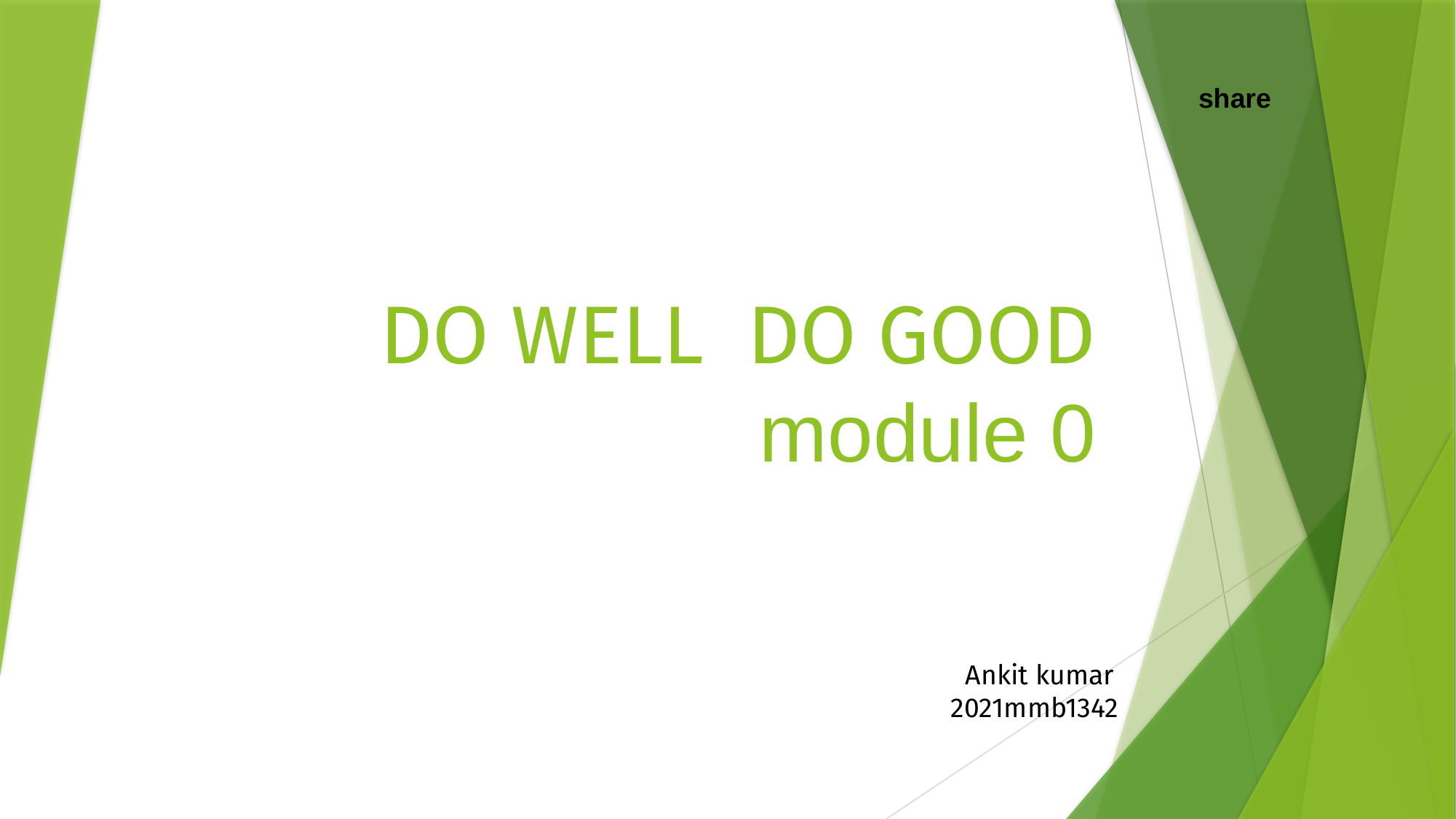

share
# DO WELL  DO GOOD module 0

              Ankit kumar
            2021mmb1342